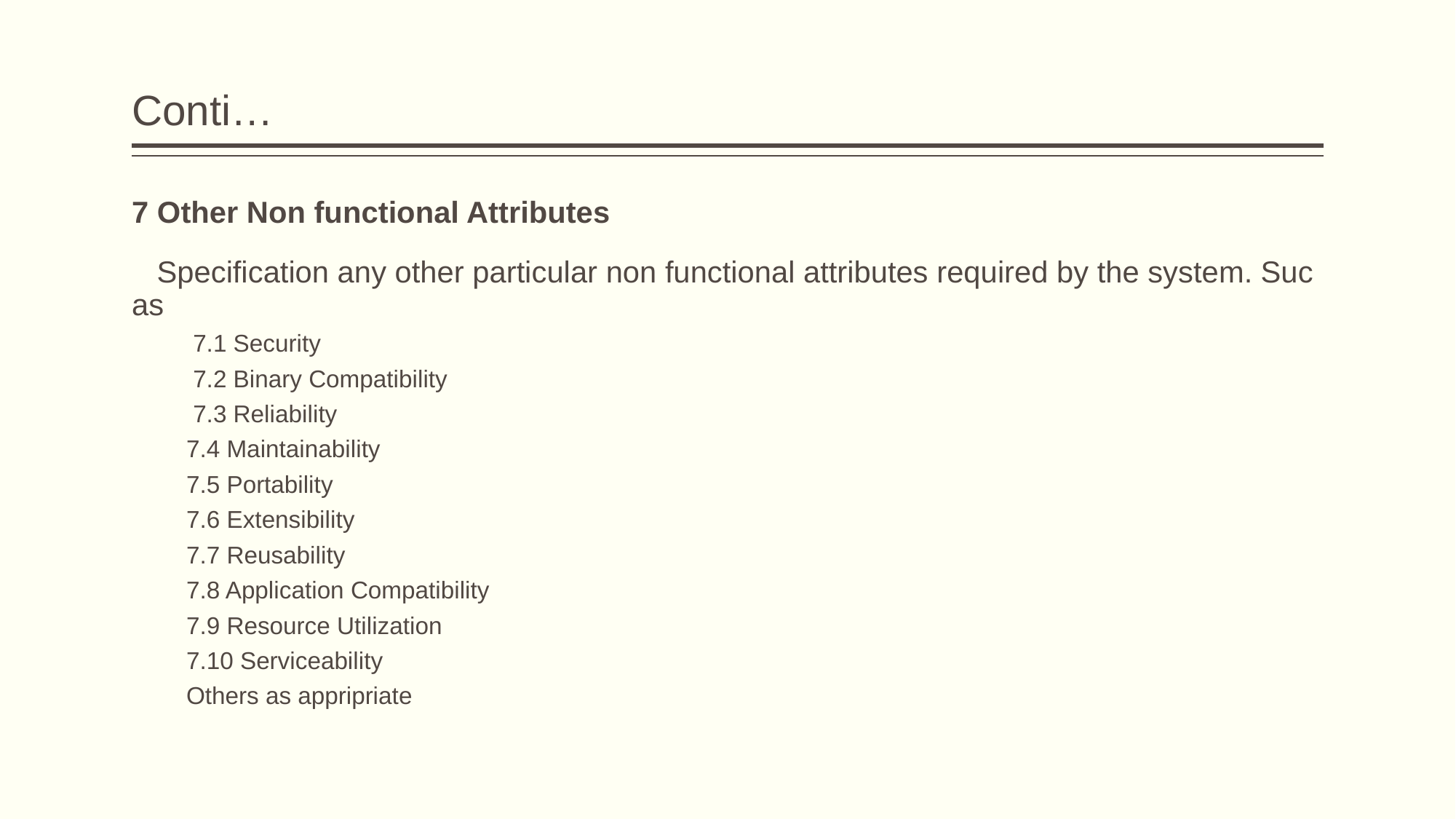

# Conti…
7 Other Non functional Attributes
   Specification any other particular non functional attributes required by the system. Suc as
 7.1 Security
 7.2 Binary Compatibility
 7.3 Reliability
7.4 Maintainability
7.5 Portability
7.6 Extensibility
7.7 Reusability
7.8 Application Compatibility
7.9 Resource Utilization
7.10 Serviceability
Others as appripriate